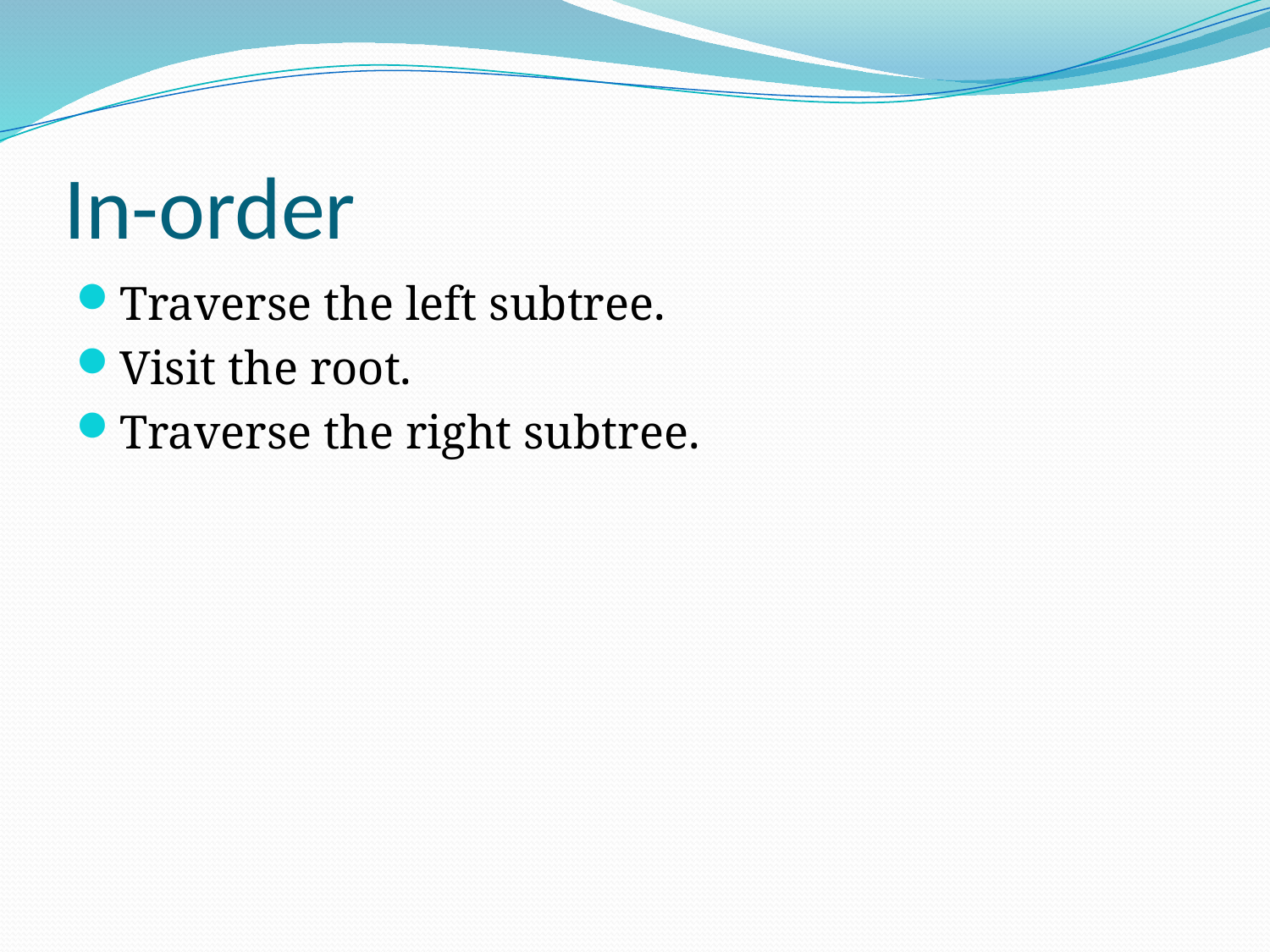

# In-order
Traverse the left subtree.
Visit the root.
Traverse the right subtree.